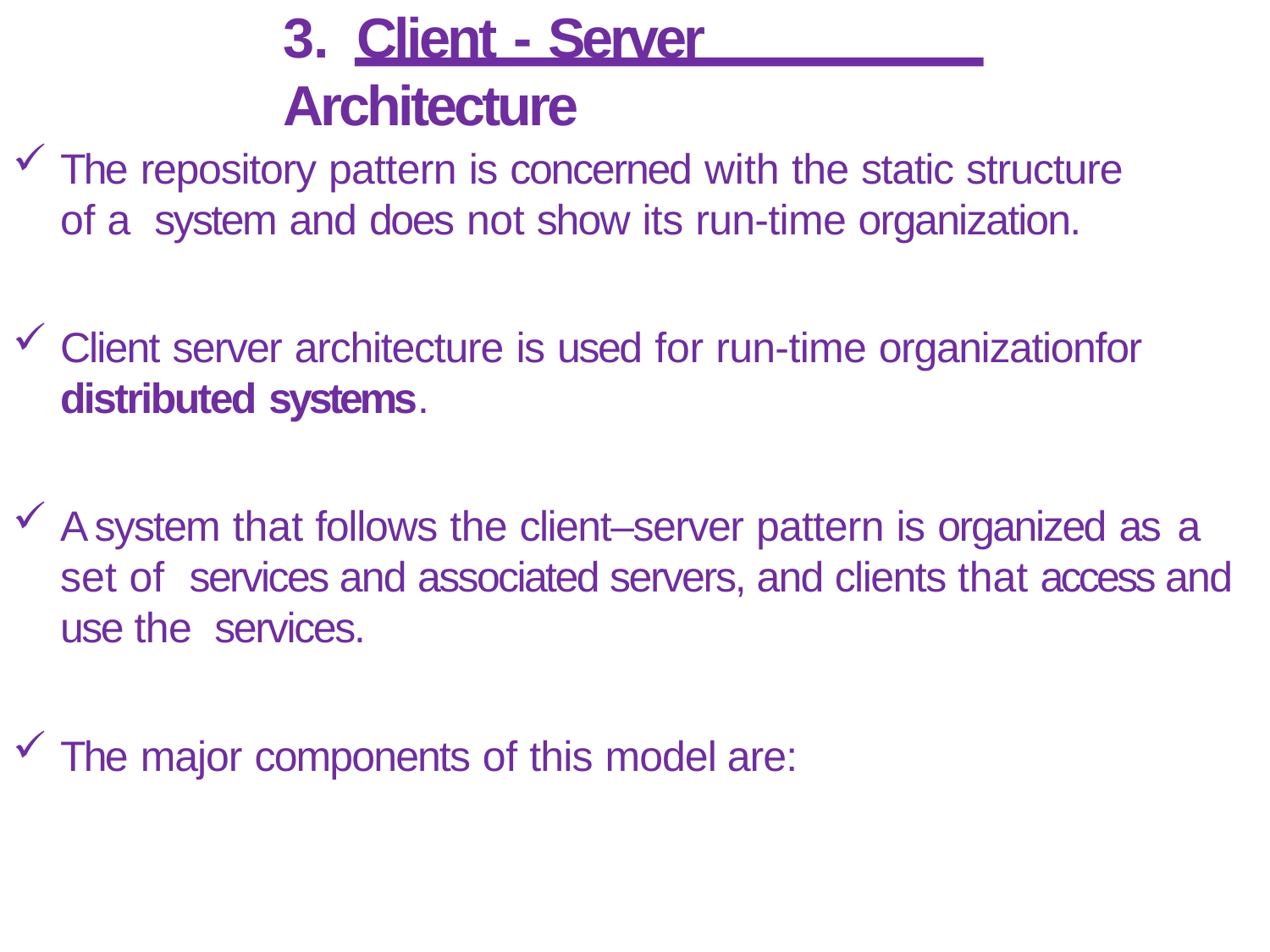

# 3.	Client - Server Architecture

The repository pattern is concerned with the static structure of a  system and does not show its run-time organization.

Client server architecture is used for run-time organizationfor
distributed systems.

A system that follows the client–server pattern is organized as  a set of  services and associated servers, and clients that access and use the  services.

The major components of this model are: